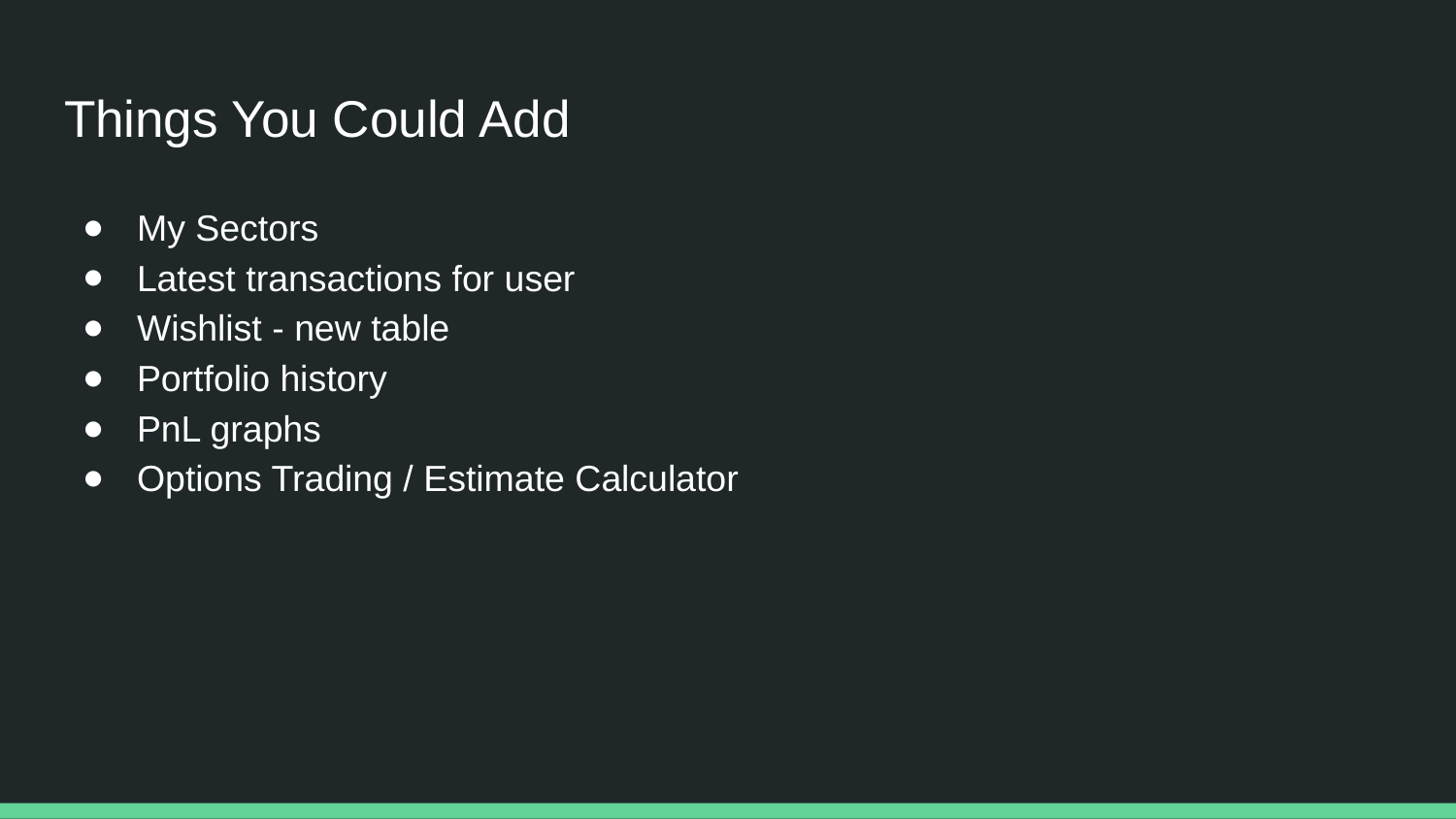

# Things You Could Add
My Sectors
Latest transactions for user
Wishlist - new table
Portfolio history
PnL graphs
Options Trading / Estimate Calculator